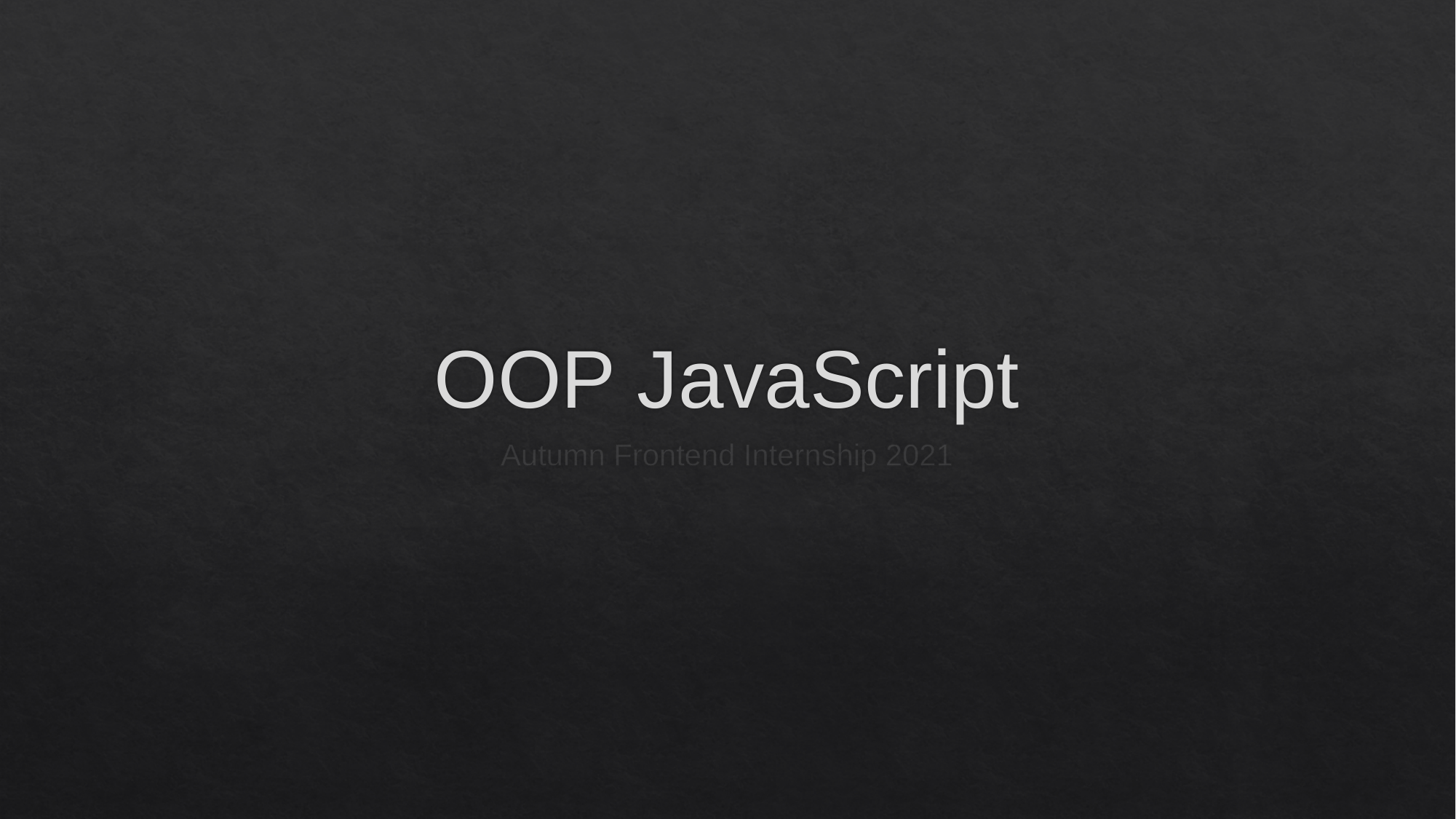

# OOP JavaScript
Autumn Frontend Internship 2021